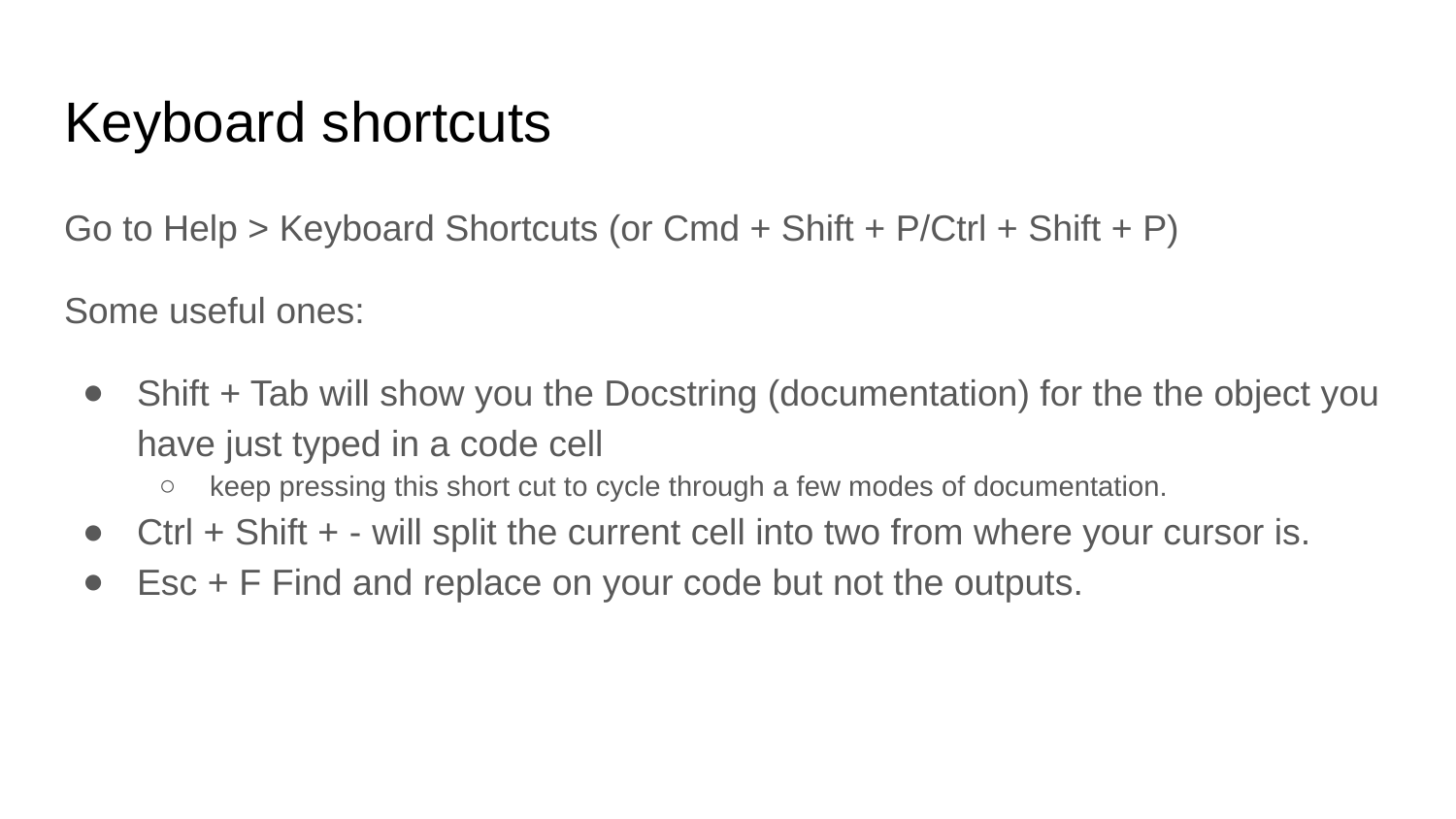

# Keyboard shortcuts

Go to Help > Keyboard Shortcuts (or Cmd + Shift + P/Ctrl + Shift + P)
Some useful ones:
Shift + Tab will show you the Docstring (documentation) for the the object you have just typed in a code cell
keep pressing this short cut to cycle through a few modes of documentation.
Ctrl + Shift + - will split the current cell into two from where your cursor is.
Esc + F Find and replace on your code but not the outputs.